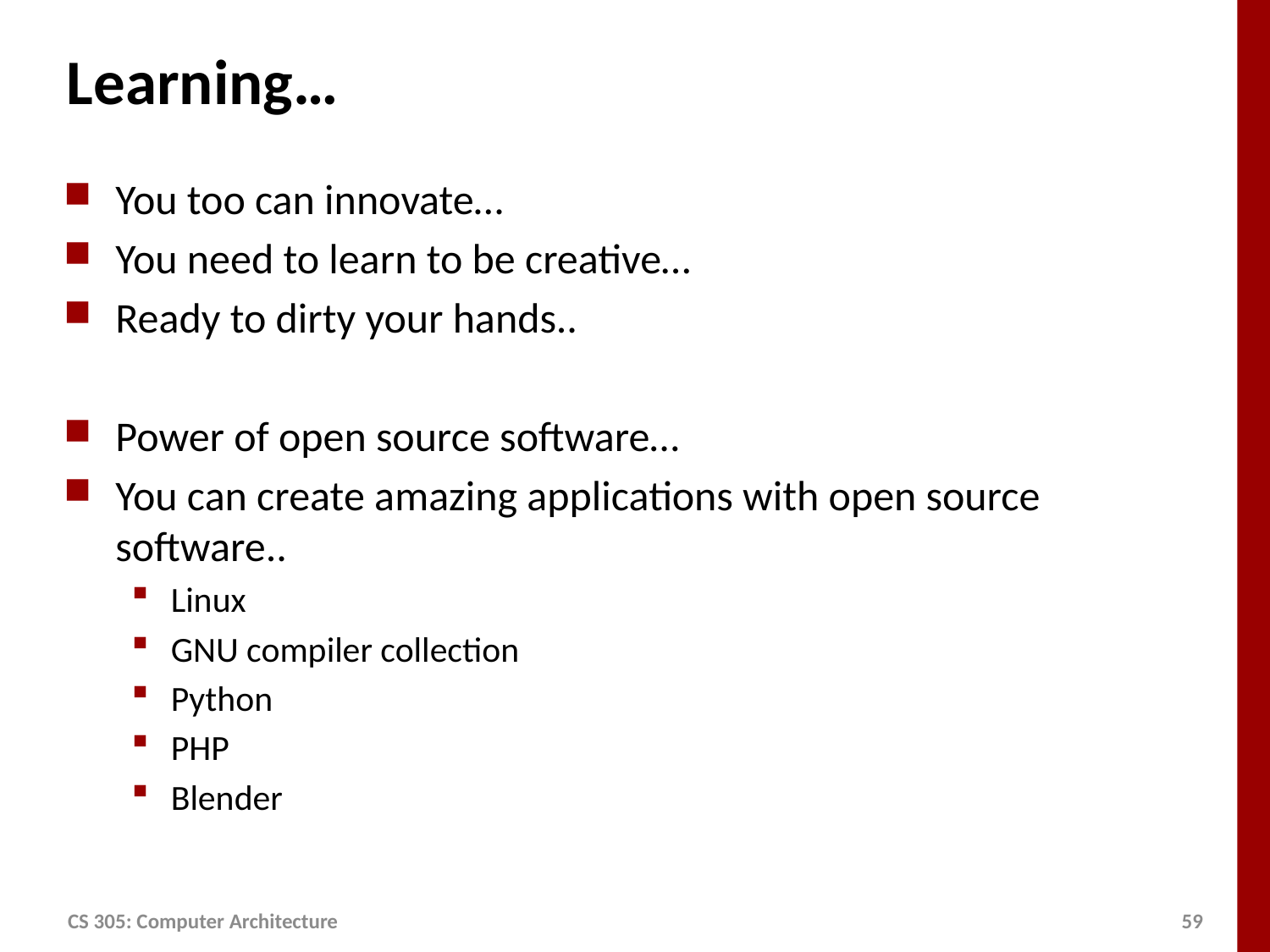

# Learning…
You too can innovate…
You need to learn to be creative…
Ready to dirty your hands..

Power of open source software…
You can create amazing applications with open source software..
Linux
GNU compiler collection
Python
PHP
Blender

CS 305: Computer Architecture